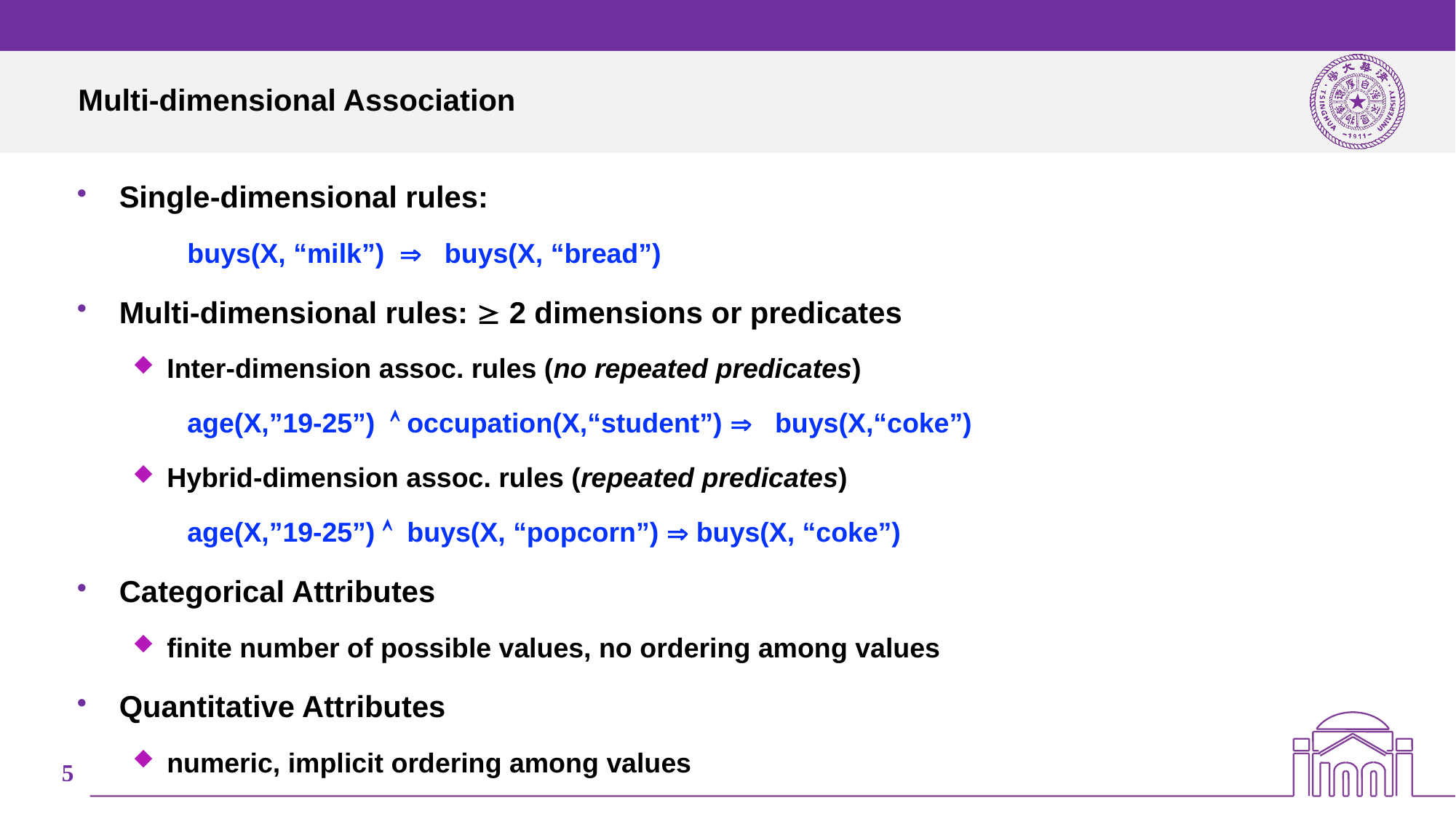

# Multi-dimensional Association
Single-dimensional rules:
buys(X, “milk”)  ⇒   buys(X, “bread”)
Multi-dimensional rules: ≥ 2 dimensions or predicates
Inter-dimension assoc. rules (no repeated predicates)
age(X,”19-25”)  ∧ occupation(X,“student”) ⇒   buys(X,“coke”)
Hybrid-dimension assoc. rules (repeated predicates)
age(X,”19-25”) ∧  buys(X, “popcorn”) ⇒ buys(X, “coke”)
Categorical Attributes
finite number of possible values, no ordering among values
Quantitative Attributes
numeric, implicit ordering among values